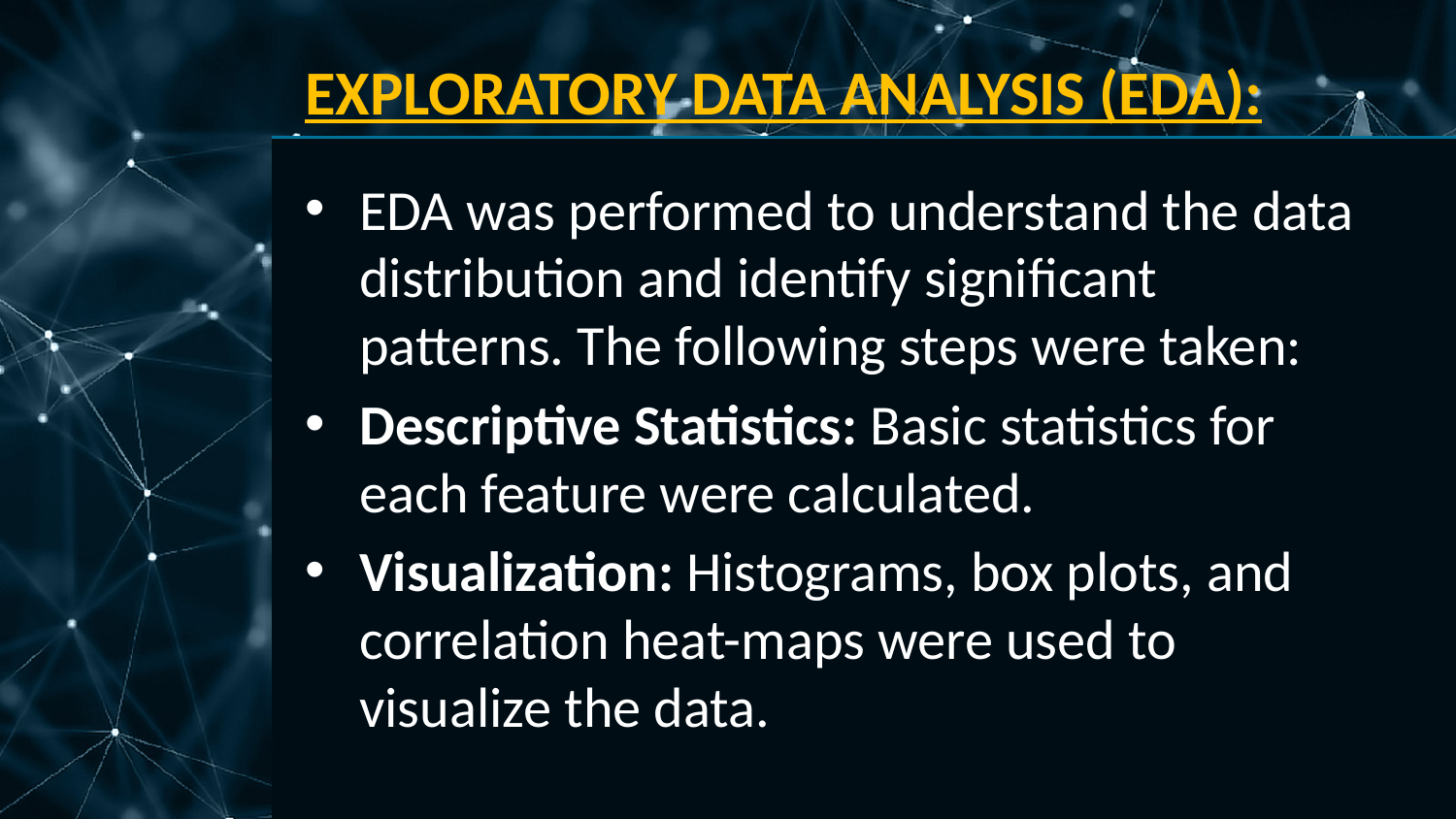

# EXPLORATORY DATA ANALYSIS (EDA):
EDA was performed to understand the data distribution and identify significant patterns. The following steps were taken:
Descriptive Statistics: Basic statistics for each feature were calculated.
Visualization: Histograms, box plots, and correlation heat-maps were used to visualize the data.